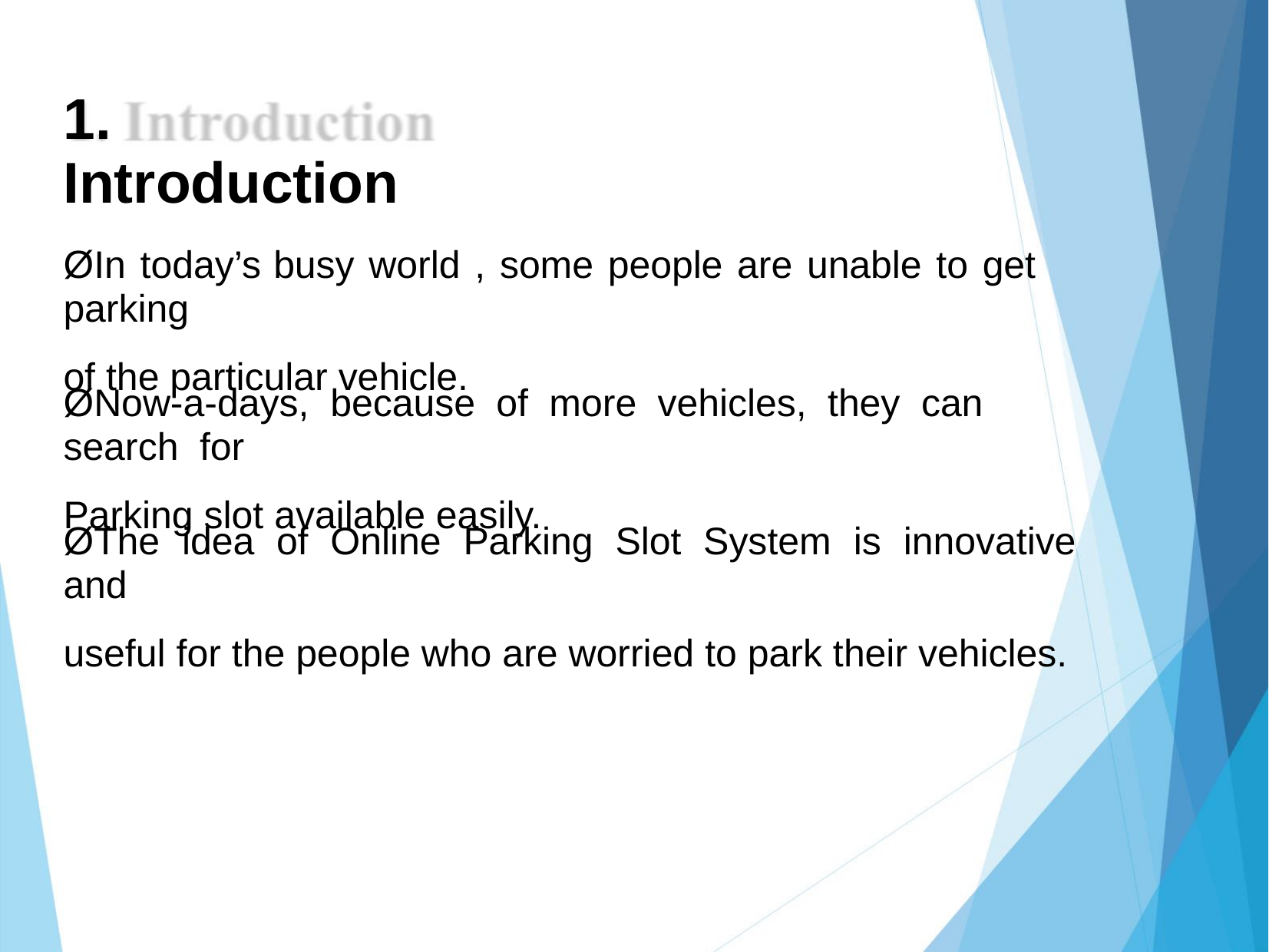

1. Introduction
ØIn today’s busy world , some people are unable to get parking
of the particular vehicle.
ØNow-a-days, because of more vehicles, they can search for
Parking slot available easily.
ØThe idea of Online Parking Slot System is innovative and
useful for the people who are worried to park their vehicles.